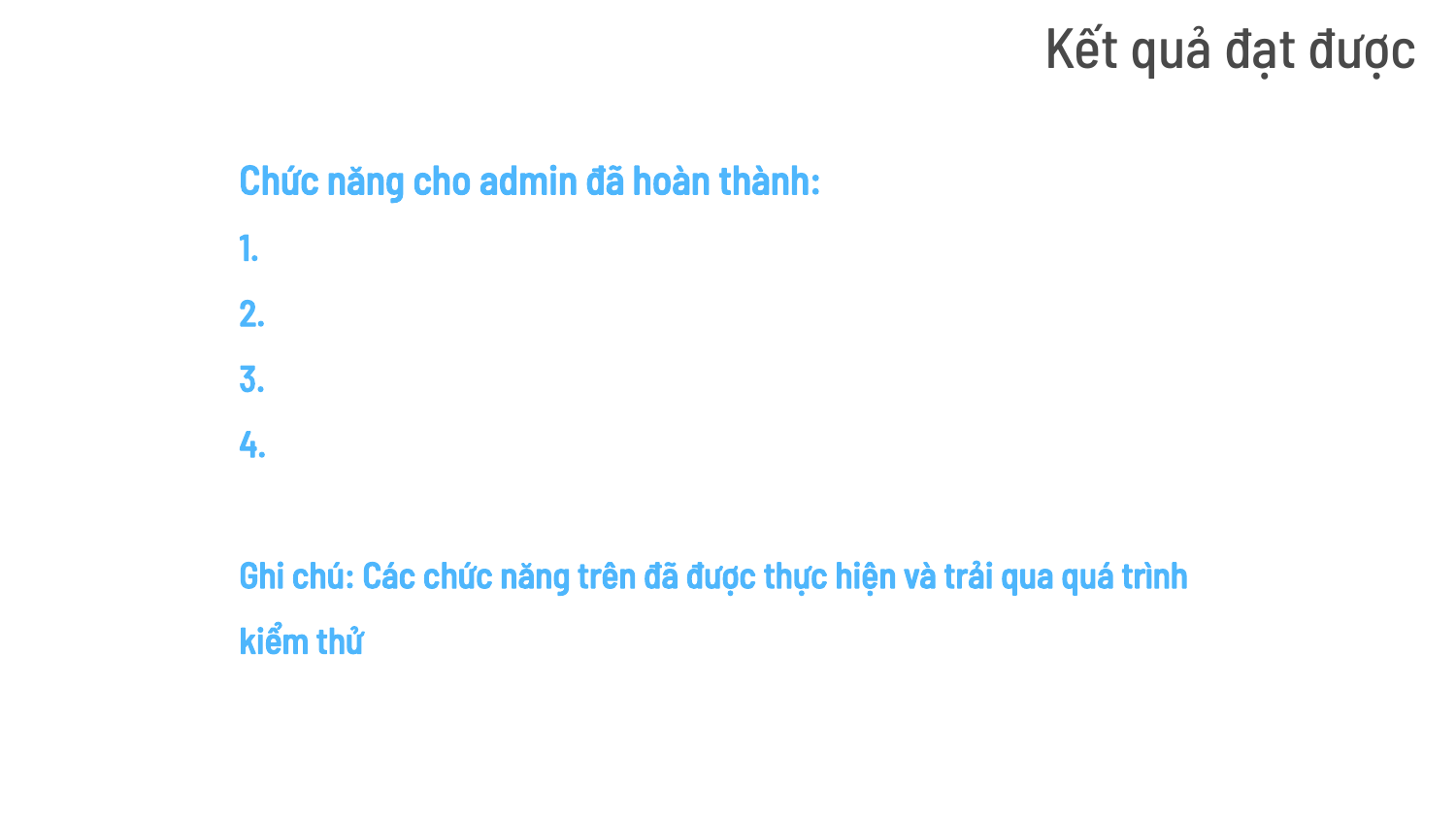

# Kết quả đạt được
02
Chức năng cho admin đã hoàn thành:
1.
2.
3.
4.

Ghi chú: Các chức năng trên đã được thực hiện và trải qua quá trình kiểm thử